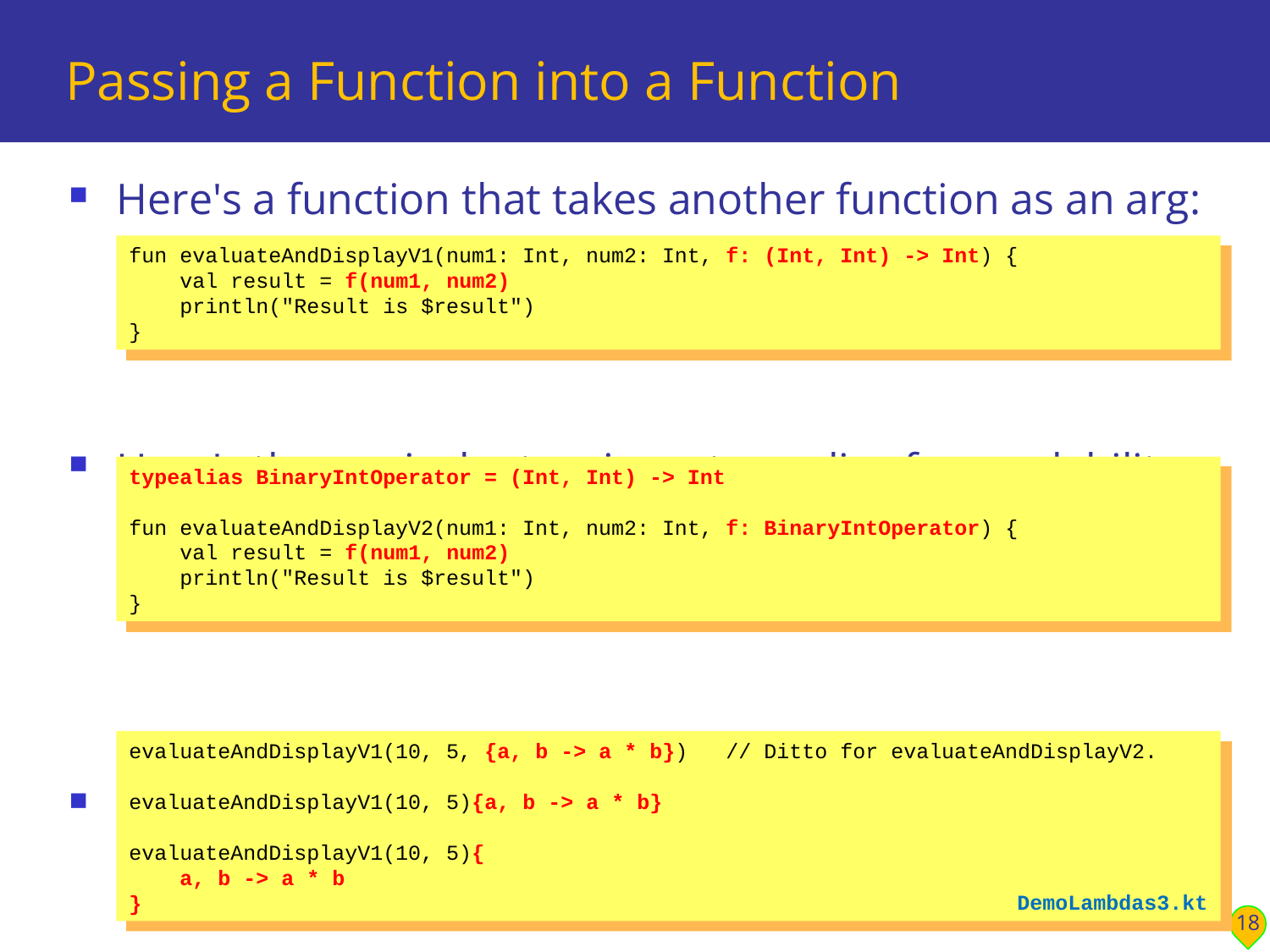

# Passing a Function into a Function
Here's a function that takes another function as an arg:

Here's the equivalent, using a type alias for readability:

Client code, using various syntax:
fun evaluateAndDisplayV1(num1: Int, num2: Int, f: (Int, Int) -> Int) {
    val result = f(num1, num2)
    println("Result is $result")
}
typealias BinaryIntOperator = (Int, Int) -> Int

fun evaluateAndDisplayV2(num1: Int, num2: Int, f: BinaryIntOperator) {
    val result = f(num1, num2)
    println("Result is $result")
}
evaluateAndDisplayV1(10, 5, {a, b -> a * b})   // Ditto for evaluateAndDisplayV2.

evaluateAndDisplayV1(10, 5){a, b -> a * b}

evaluateAndDisplayV1(10, 5){
    a, b -> a * b
}
18
DemoLambdas3.kt